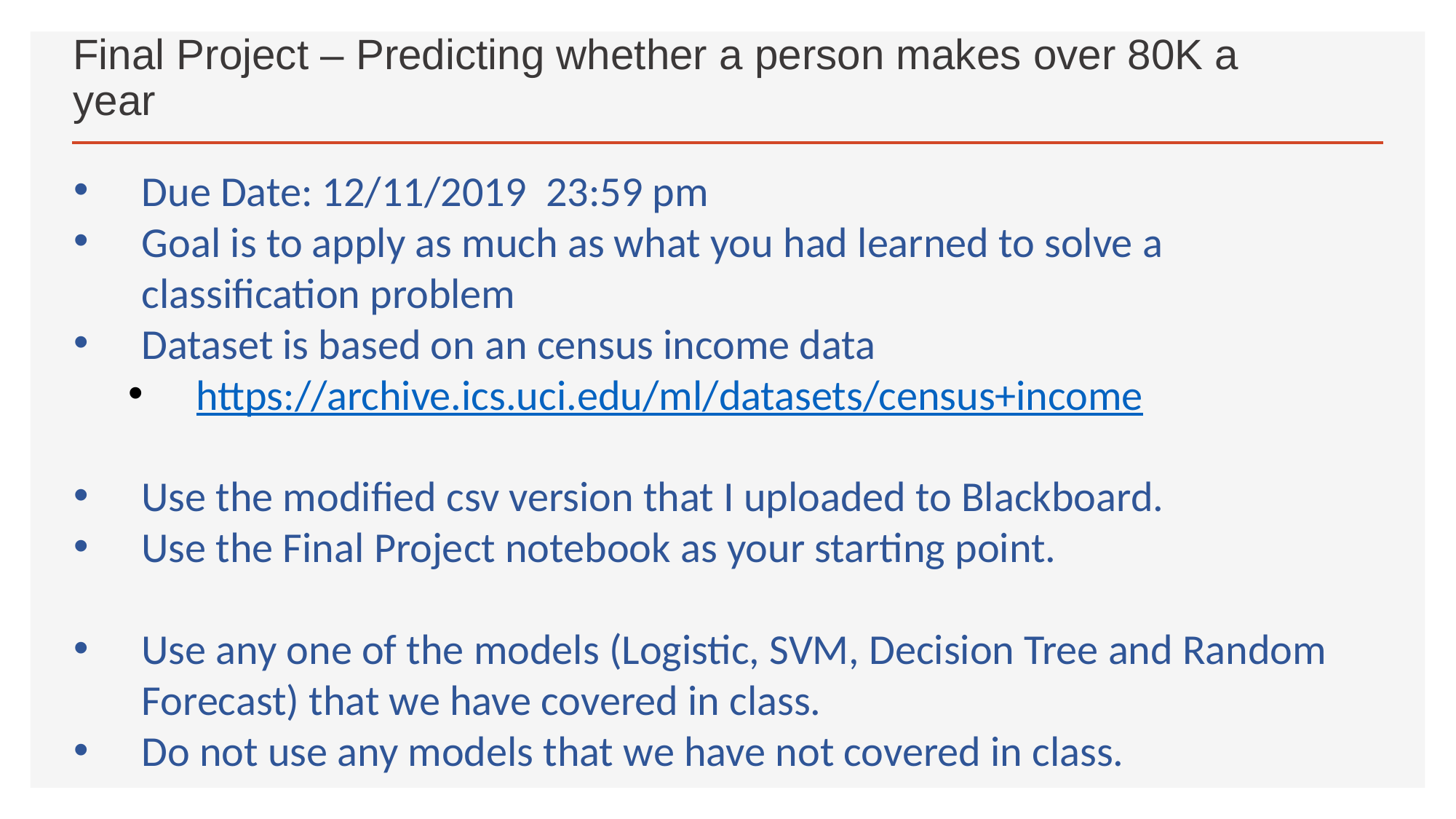

# Final Project – Predicting whether a person makes over 80K a year
Due Date: 12/11/2019  23:59 pm
Goal is to apply as much as what you had learned to solve a classification problem
Dataset is based on an census income data
https://archive.ics.uci.edu/ml/datasets/census+income

Use the modified csv version that I uploaded to Blackboard.
Use the Final Project notebook as your starting point.

Use any one of the models (Logistic, SVM, Decision Tree and Random Forecast) that we have covered in class.
Do not use any models that we have not covered in class.